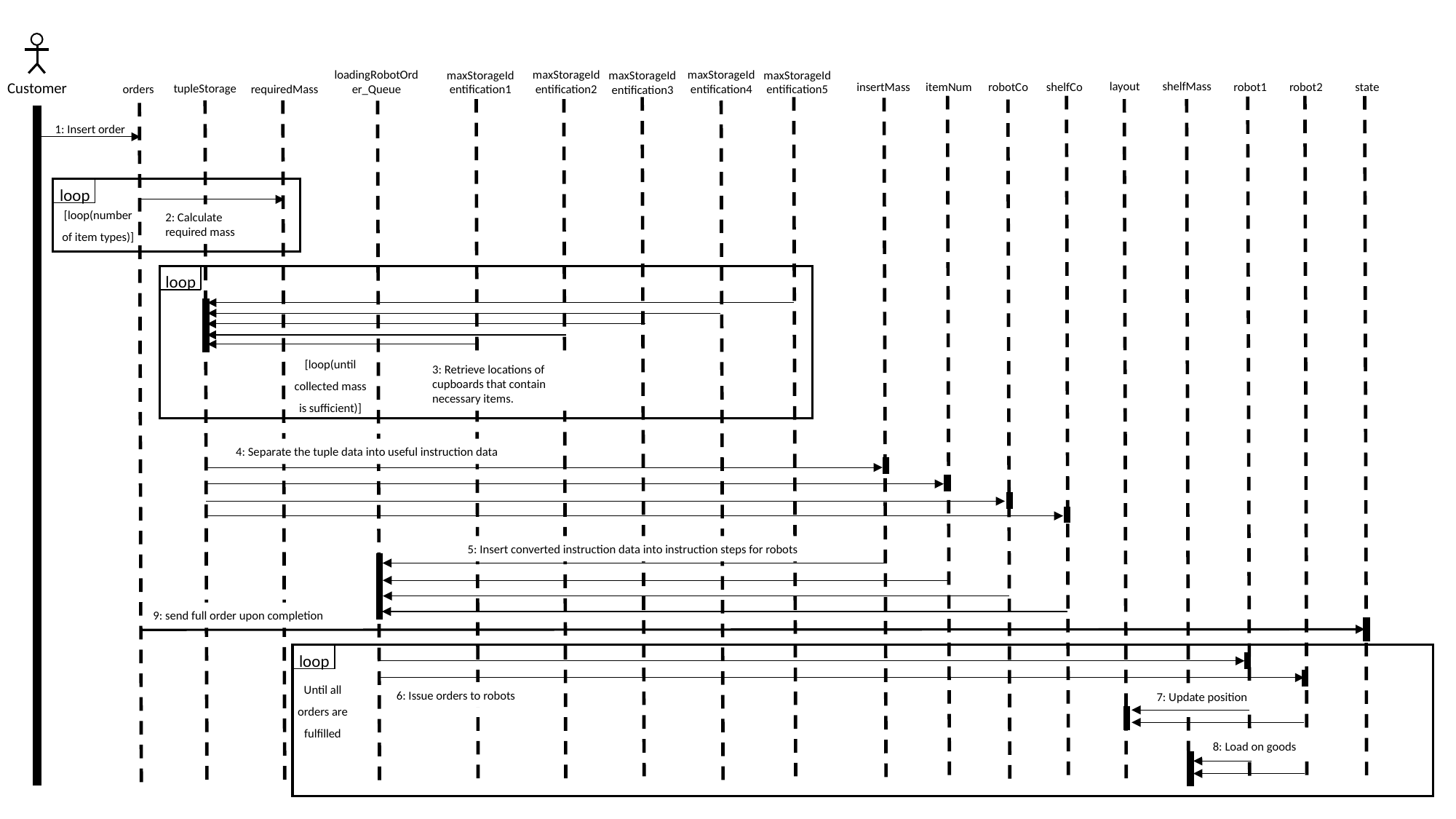

Customer
maxStorageIdentification2
maxStorageIdentification4
maxStorageIdentification1
maxStorageIdentification5
maxStorageIdentification3
loadingRobotOrder_Queue
layout
shelfMass
state
insertMass
robotCo
itemNum
shelfCo
robot1
robot2
tupleStorage
requiredMass
orders
1: Insert order
loop

[loop(number of item types)]
2: Calculate required mass
loop

[loop(until collected mass is sufficient)]
3: Retrieve locations of cupboards that contain necessary items.
4: Separate the tuple data into useful instruction data
5: Insert converted instruction data into instruction steps for robots
9: send full order upon completion
loop

Until all orders are fulfilled
6: Issue orders to robots
7: Update position
8: Load on goods